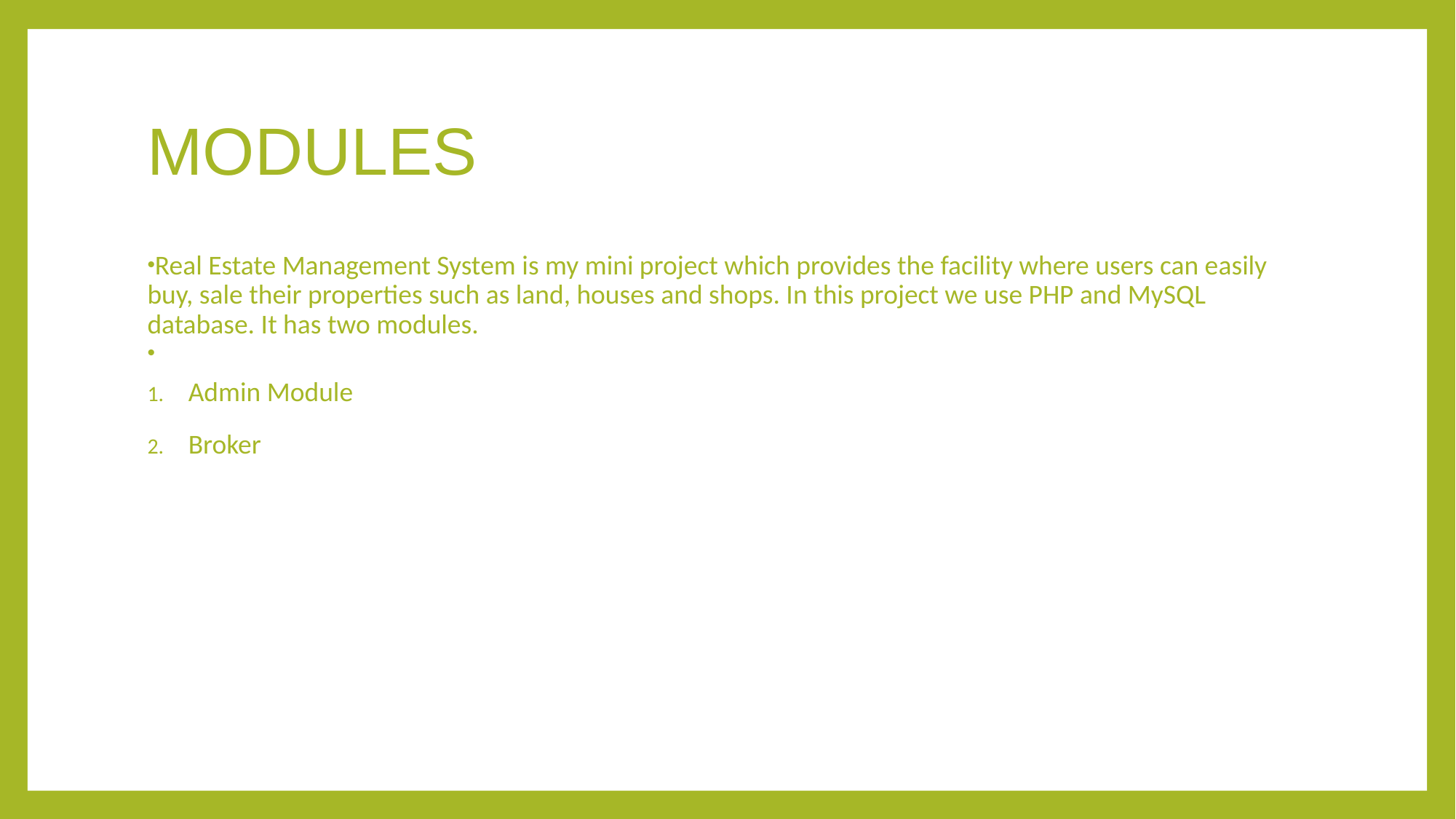

# MODULES
Real Estate Management System is my mini project which provides the facility where users can easily buy, sale their properties such as land, houses and shops. In this project we use PHP and MySQL database. It has two modules.

Admin Module
Broker